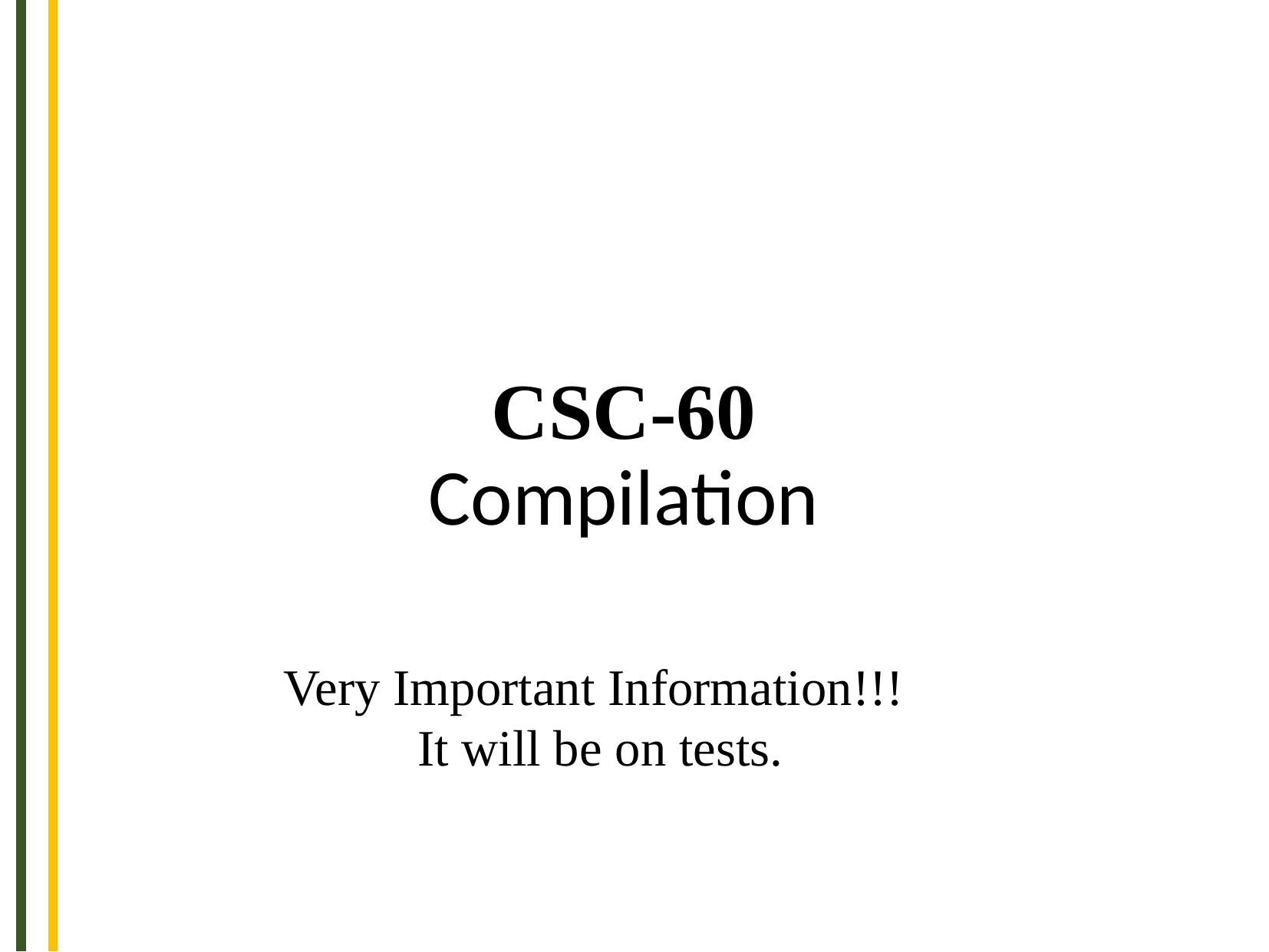

# CSC-60 Compilation
Very Important Information!!!
It will be on tests.